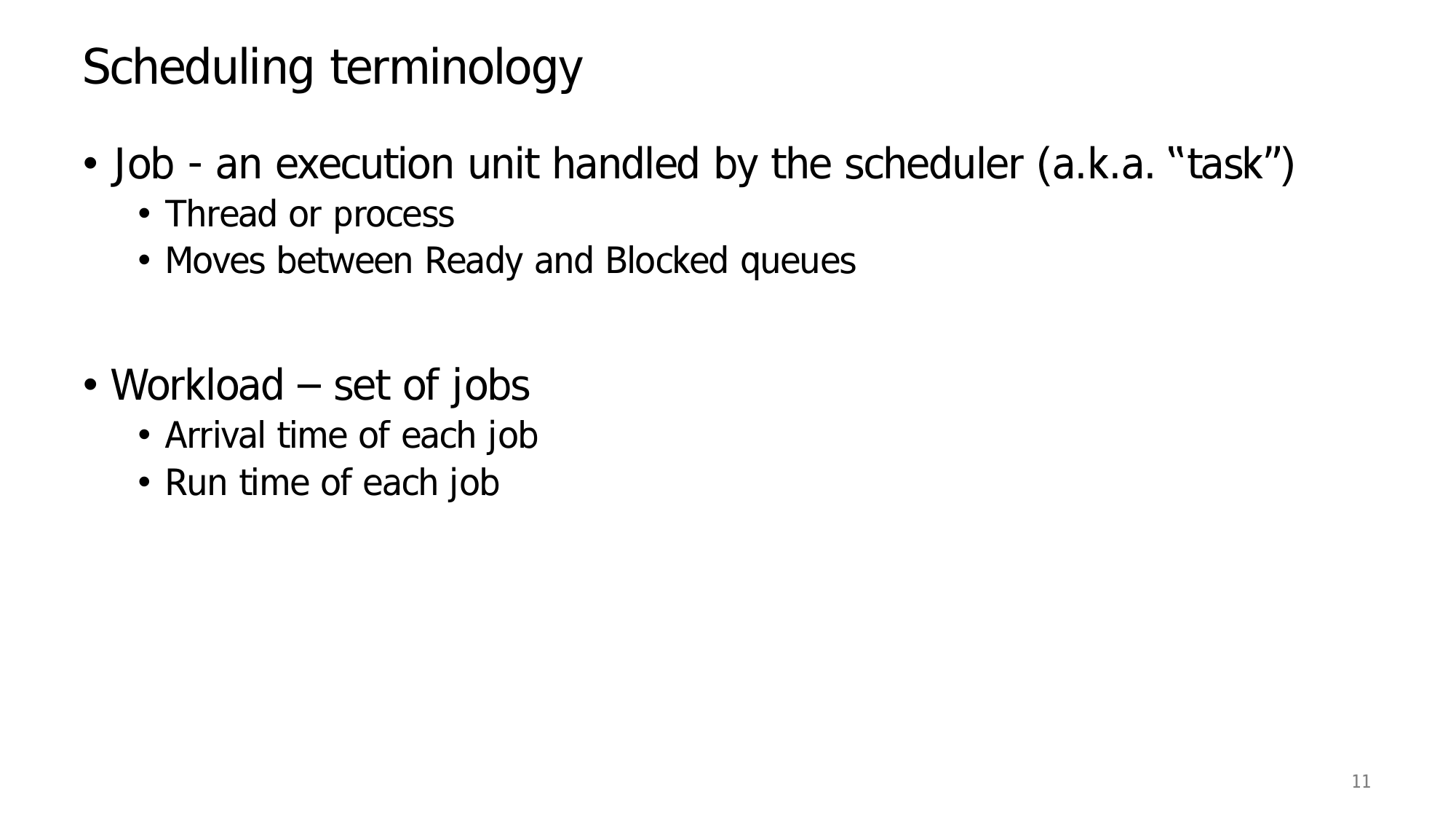

# Scheduling terminology
Job - an execution unit handled by the scheduler (a.k.a. “task”)
Thread or process
Moves between Ready and Blocked queues

Workload – set of jobs
Arrival time of each job
Run time of each job
11